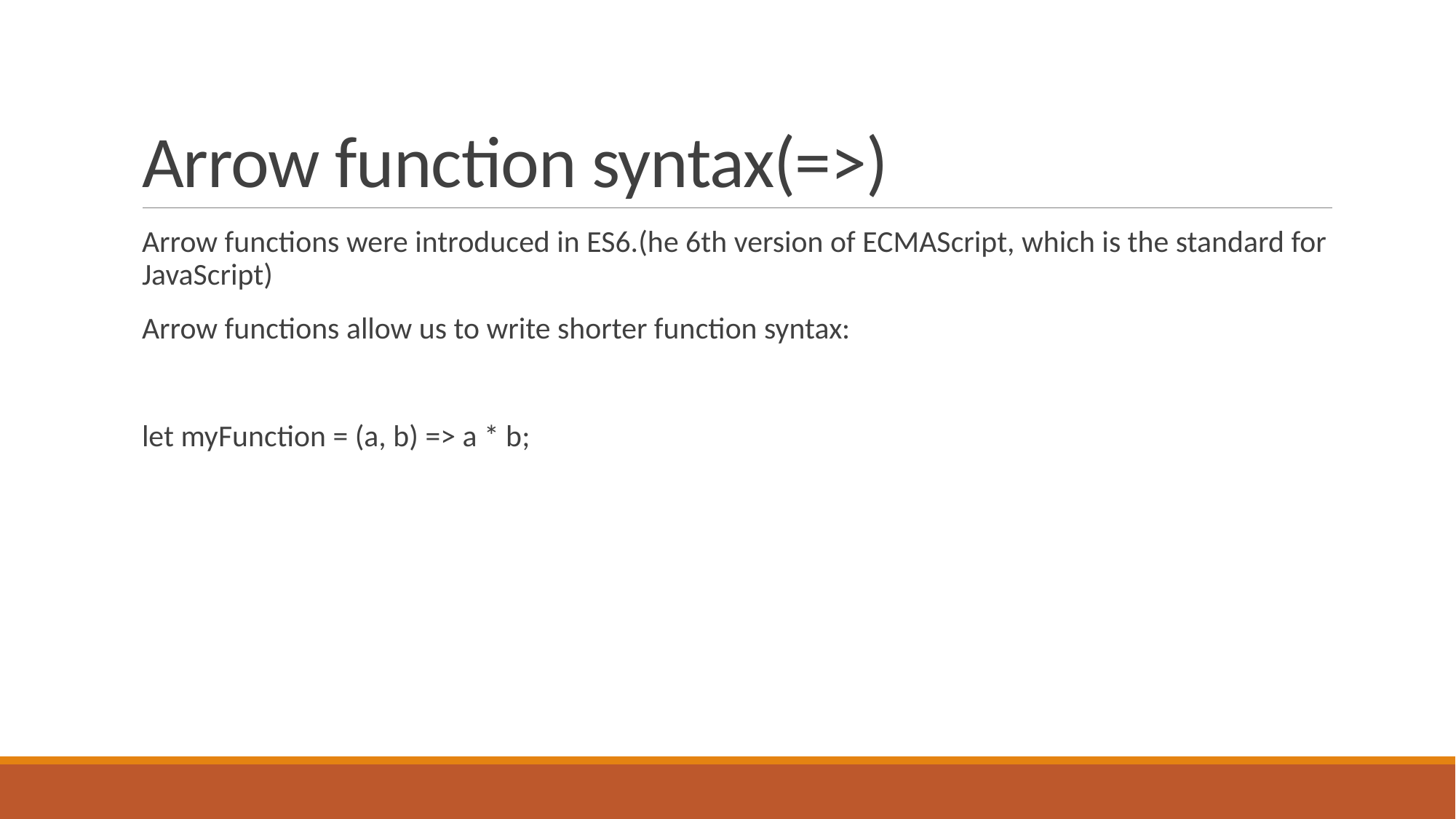

# Arrow function syntax(=>)
Arrow functions were introduced in ES6.(he 6th version of ECMAScript, which is the standard for JavaScript)
Arrow functions allow us to write shorter function syntax:

let myFunction = (a, b) => a * b;